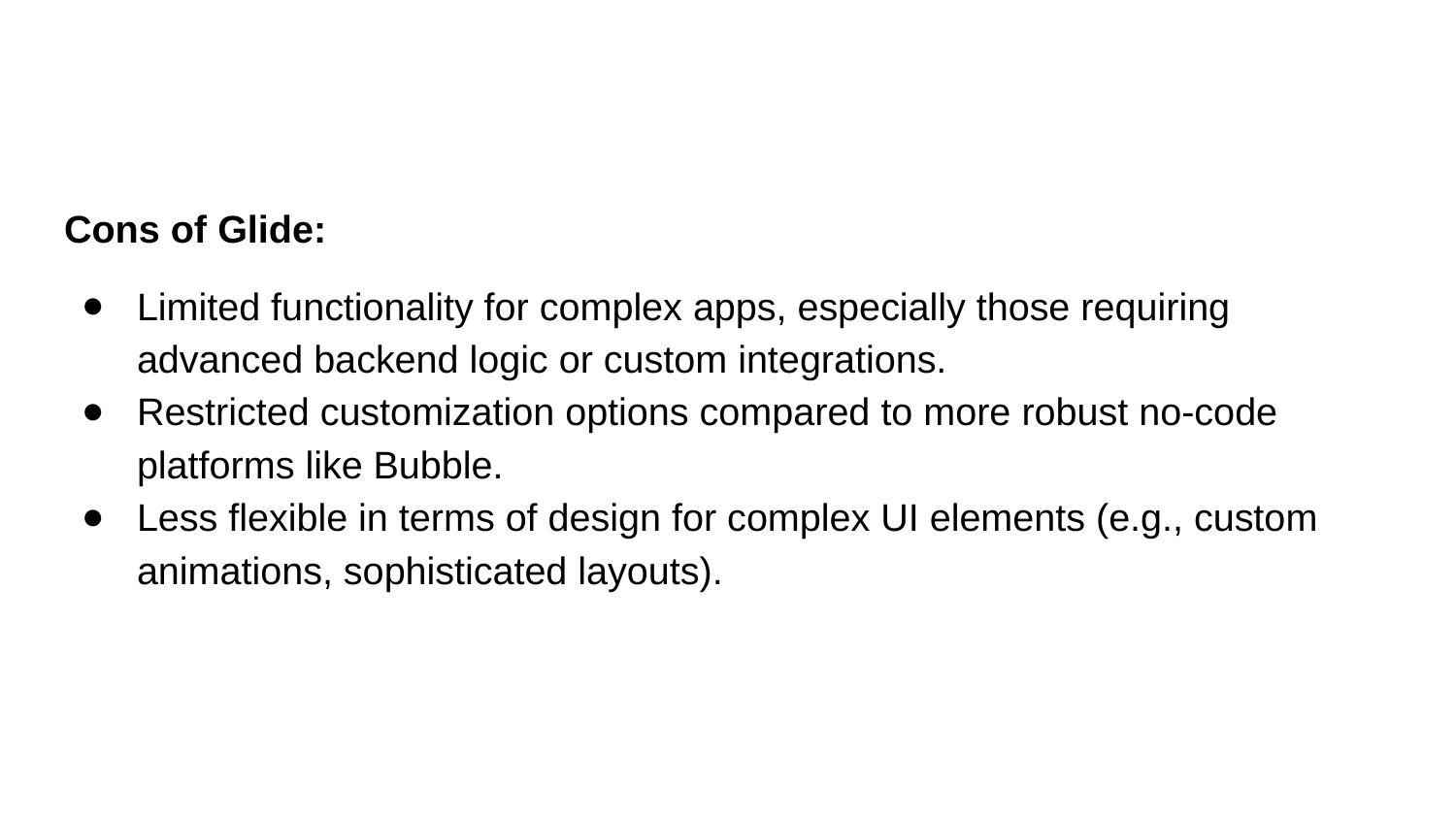

Cons of Glide:
Limited functionality for complex apps, especially those requiring advanced backend logic or custom integrations.
Restricted customization options compared to more robust no-code platforms like Bubble.
Less flexible in terms of design for complex UI elements (e.g., custom animations, sophisticated layouts).